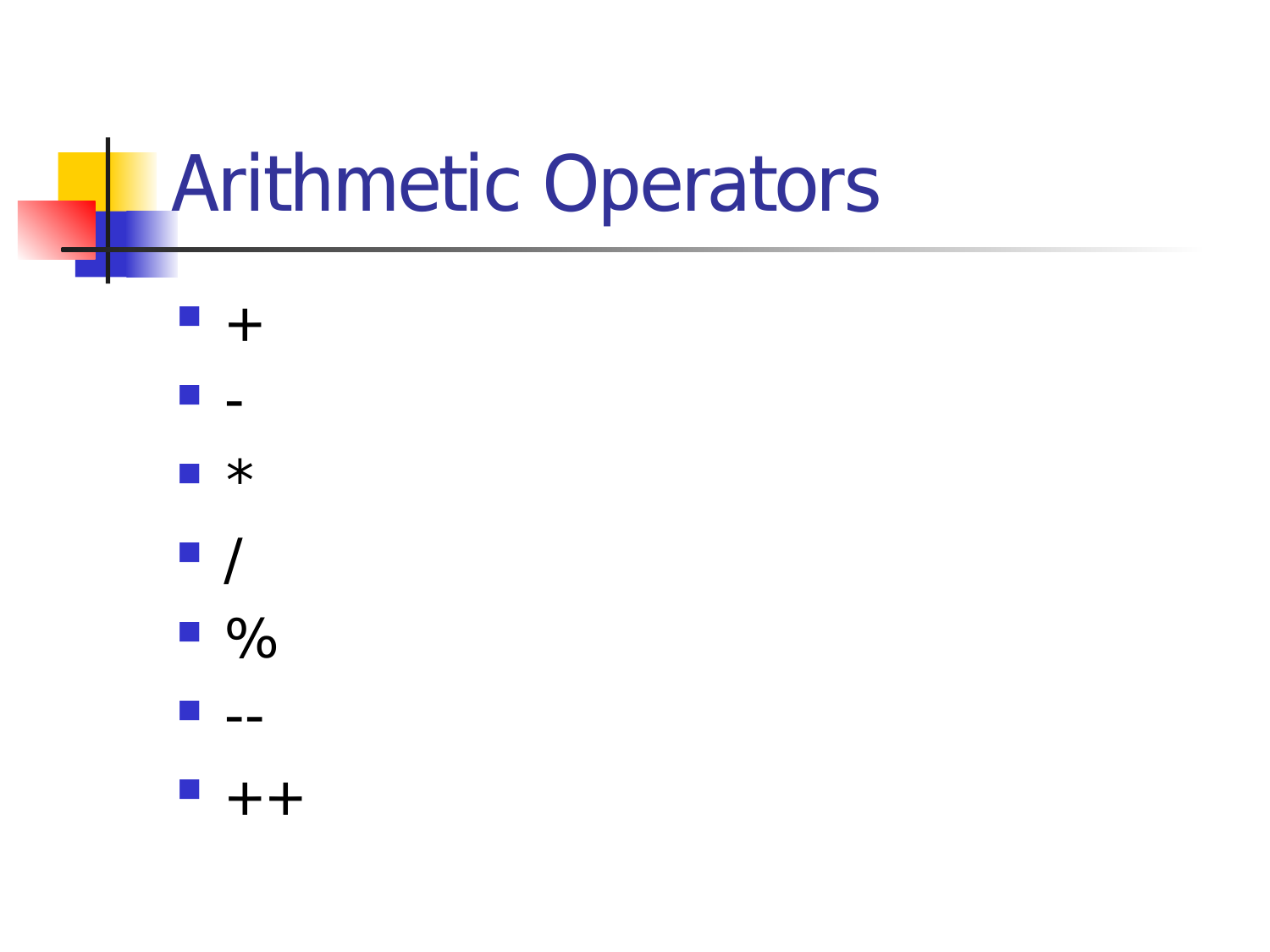

# Arithmetic Operators
+
-
*
/
%
--
++